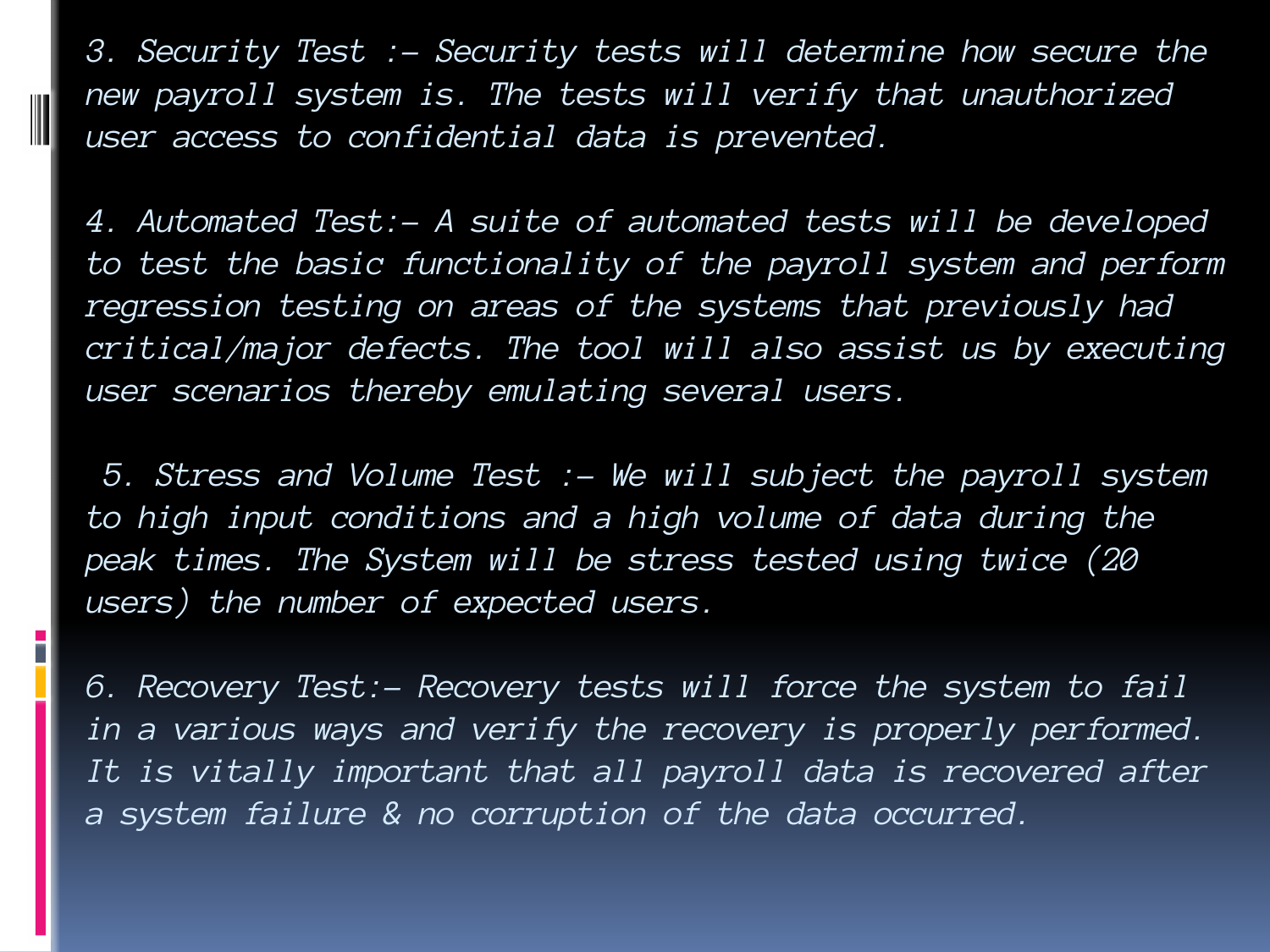

# 3. Security Test :- Security tests will determine how secure the new payroll system is. The tests will verify that unauthorized user access to confidential data is prevented. 4. Automated Test:- A suite of automated tests will be developed to test the basic functionality of the payroll system and perform regression testing on areas of the systems that previously had critical/major defects. The tool will also assist us by executing user scenarios thereby emulating several users. 5. Stress and Volume Test :- We will subject the payroll system to high input conditions and a high volume of data during the peak times. The System will be stress tested using twice (20 users) the number of expected users. 6. Recovery Test:- Recovery tests will force the system to fail in a various ways and verify the recovery is properly performed. It is vitally important that all payroll data is recovered after a system failure & no corruption of the data occurred.